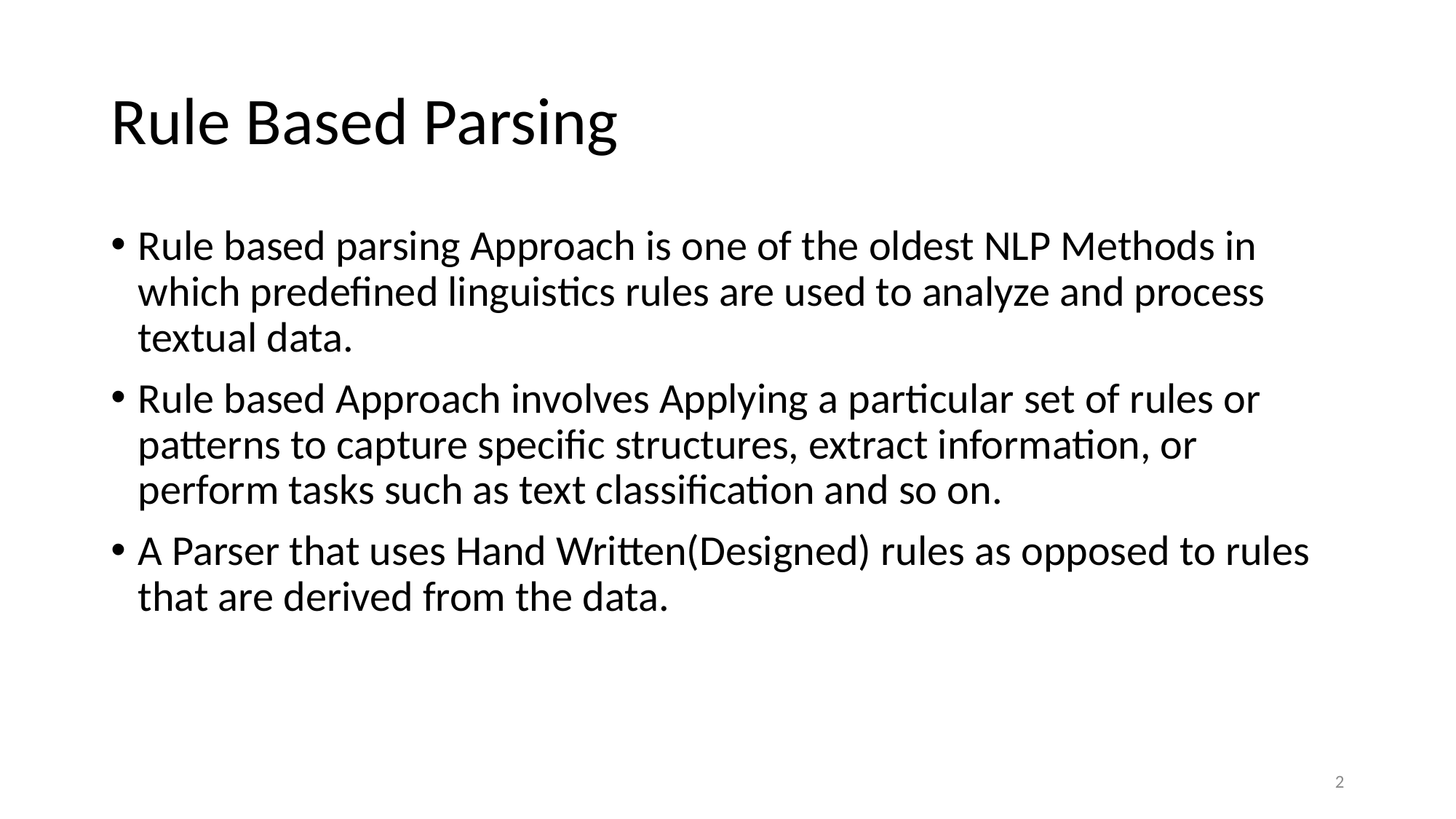

# Rule Based Parsing
Rule based parsing Approach is one of the oldest NLP Methods in which predefined linguistics rules are used to analyze and process textual data.
Rule based Approach involves Applying a particular set of rules or patterns to capture specific structures, extract information, or perform tasks such as text classification and so on.
A Parser that uses Hand Written(Designed) rules as opposed to rules that are derived from the data.

2